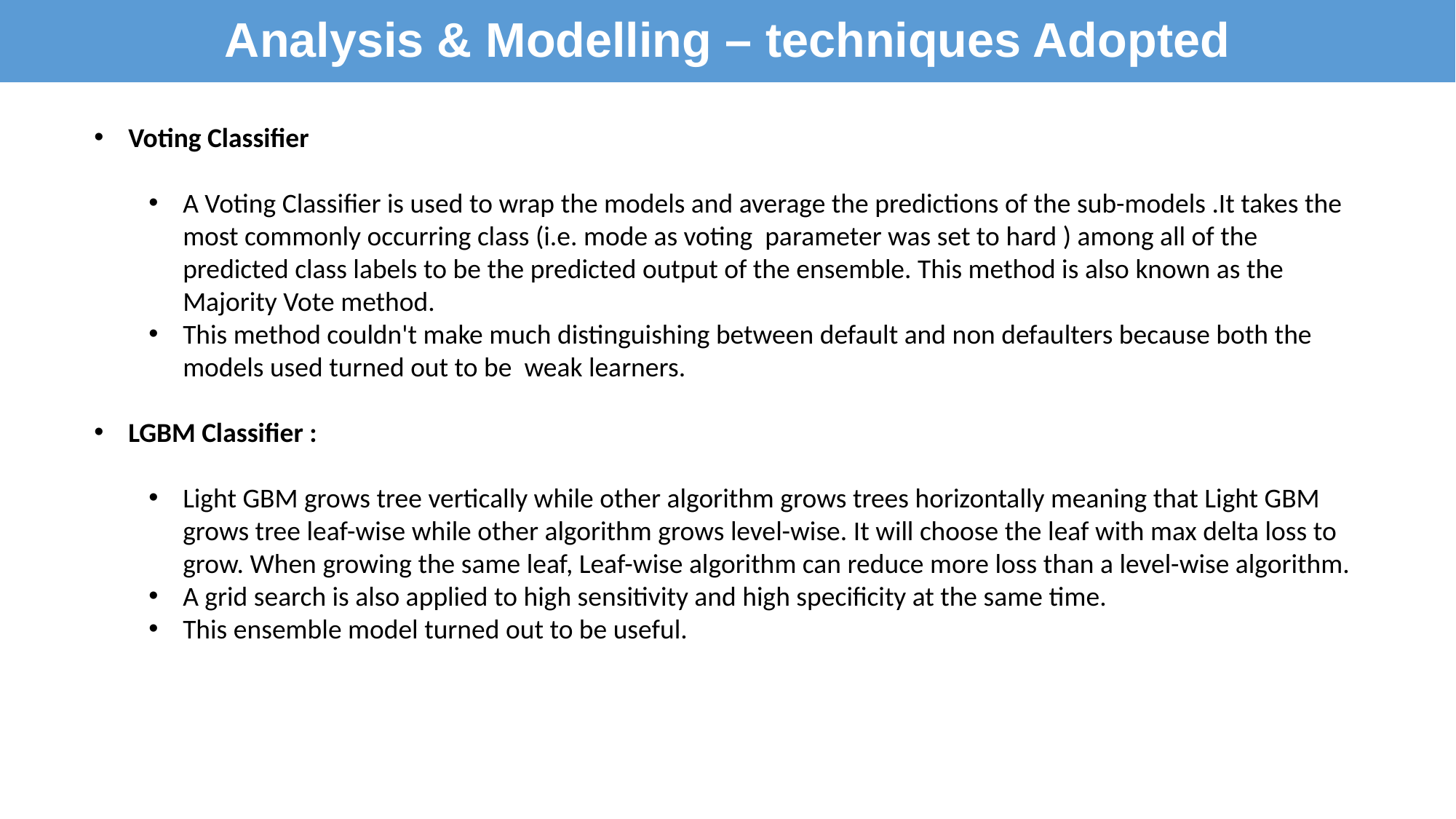

Analysis & Modelling – techniques Adopted

Voting Classifier

A Voting Classifier is used to wrap the models and average the predictions of the sub-models .It takes the most commonly occurring class (i.e. mode as voting  parameter was set to hard ) among all of the predicted class labels to be the predicted output of the ensemble. This method is also known as the Majority Vote method.
This method couldn't make much distinguishing between default and non defaulters because both the models used turned out to be  weak learners.

LGBM Classifier :

Light GBM grows tree vertically while other algorithm grows trees horizontally meaning that Light GBM grows tree leaf-wise while other algorithm grows level-wise. It will choose the leaf with max delta loss to grow. When growing the same leaf, Leaf-wise algorithm can reduce more loss than a level-wise algorithm.
A grid search is also applied to high sensitivity and high specificity at the same time.
This ensemble model turned out to be useful.